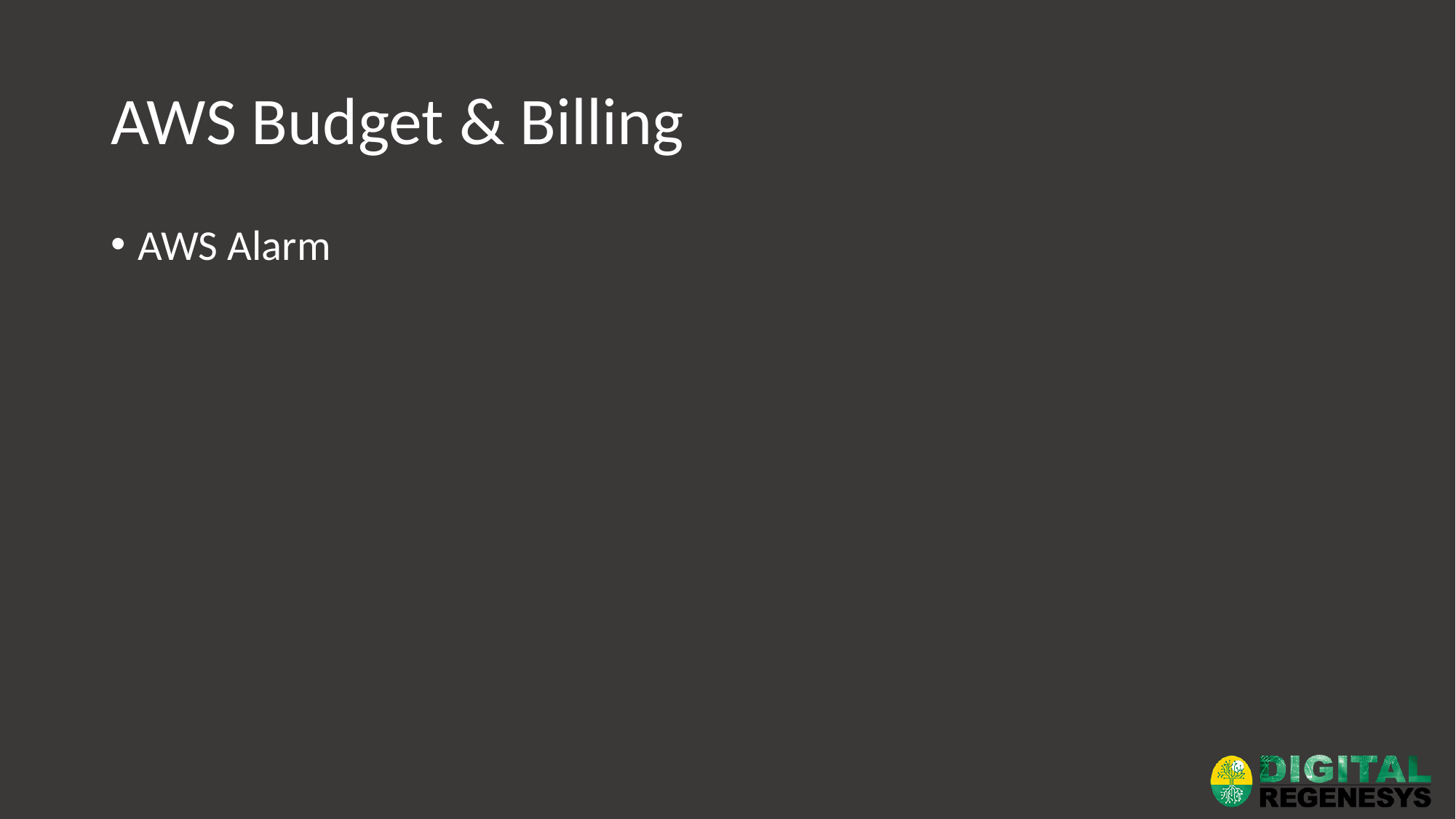

# AWS Budget & Billing
AWS Alarm